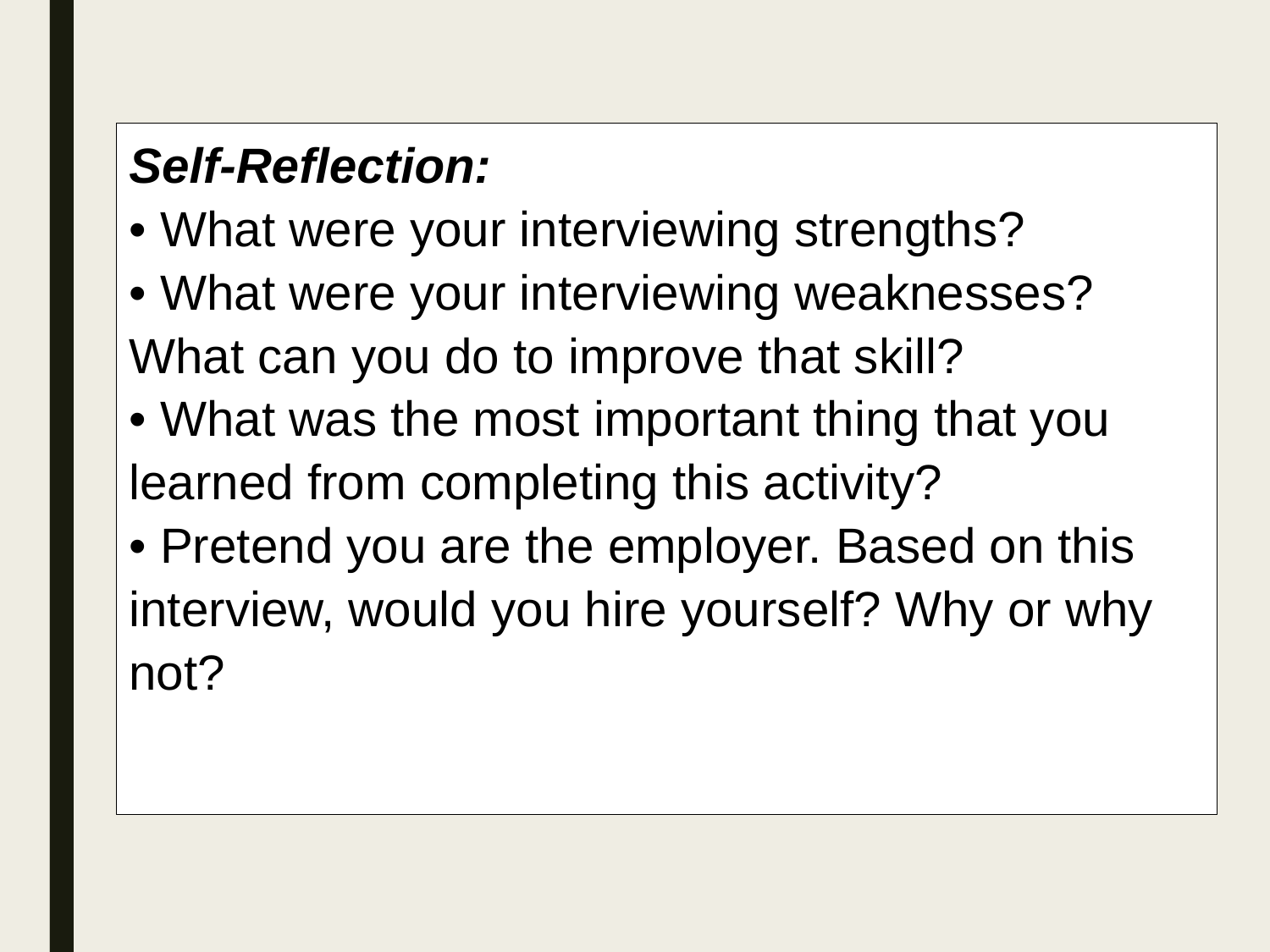

Self-Reflection:
• What were your interviewing strengths?
• What were your interviewing weaknesses? What can you do to improve that skill?
• What was the most important thing that you learned from completing this activity?
• Pretend you are the employer. Based on this interview, would you hire yourself? Why or why not?